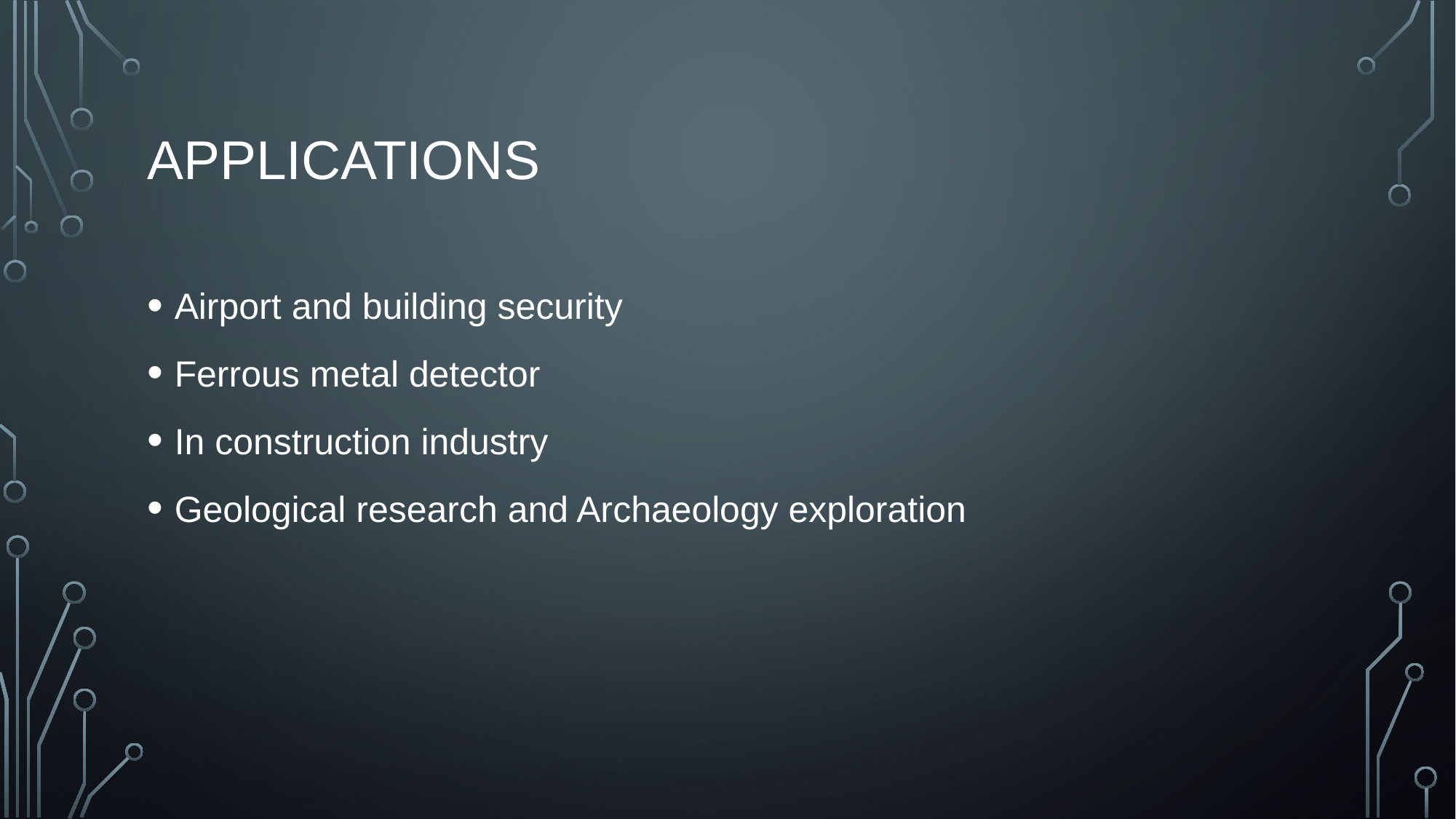

# APPLICATIONS
Airport and building security
Ferrous metal detector
In construction industry
Geological research and Archaeology exploration